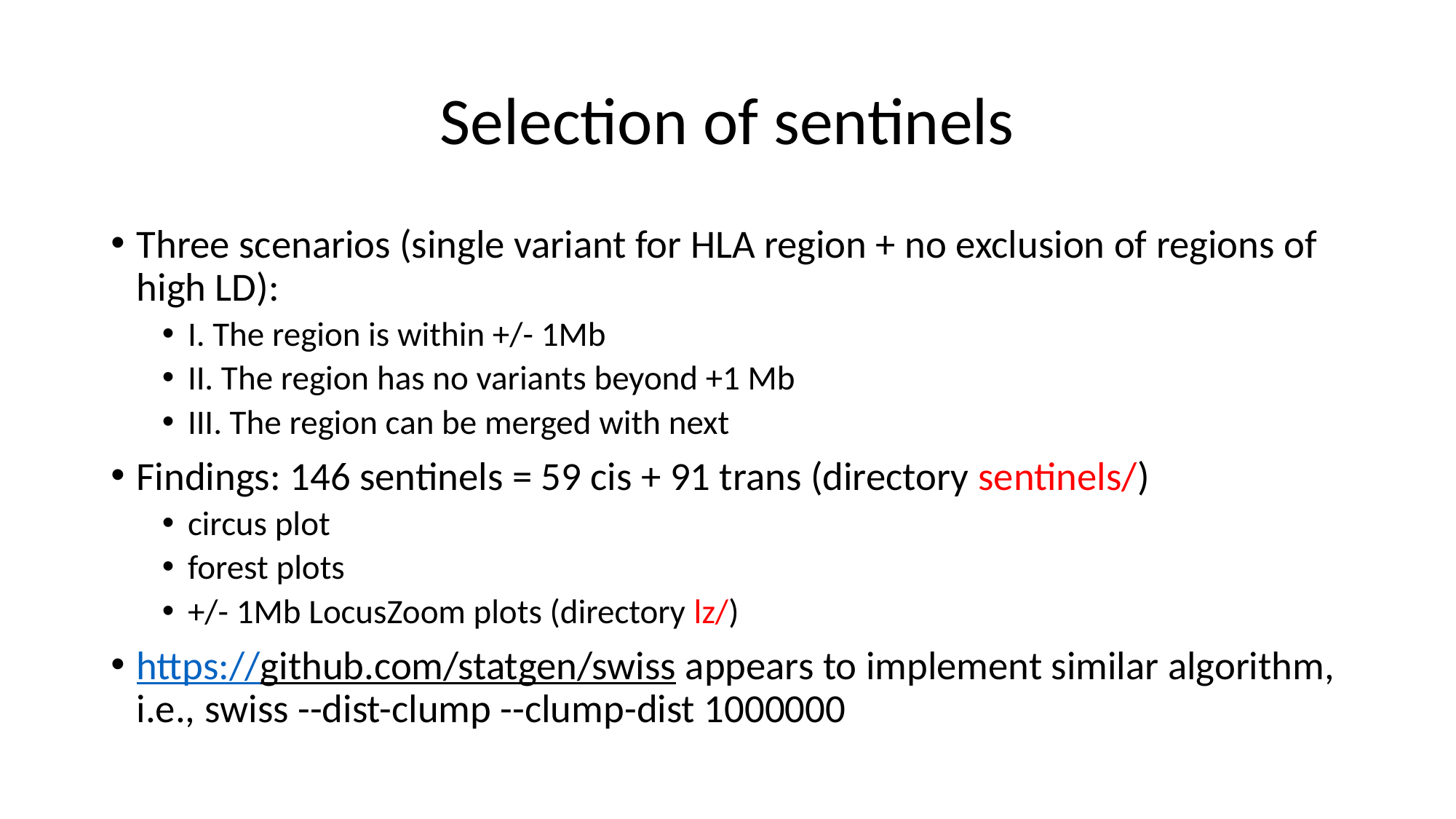

# Selection of sentinels
Three scenarios (single variant for HLA region + no exclusion of regions of high LD):
I. The region is within +/- 1Mb
II. The region has no variants beyond +1 Mb
III. The region can be merged with next
Findings: 146 sentinels = 59 cis + 91 trans (directory sentinels/)
circus plot
forest plots
+/- 1Mb LocusZoom plots (directory lz/)
https://github.com/statgen/swiss appears to implement similar algorithm, i.e., swiss --dist-clump --clump-dist 1000000